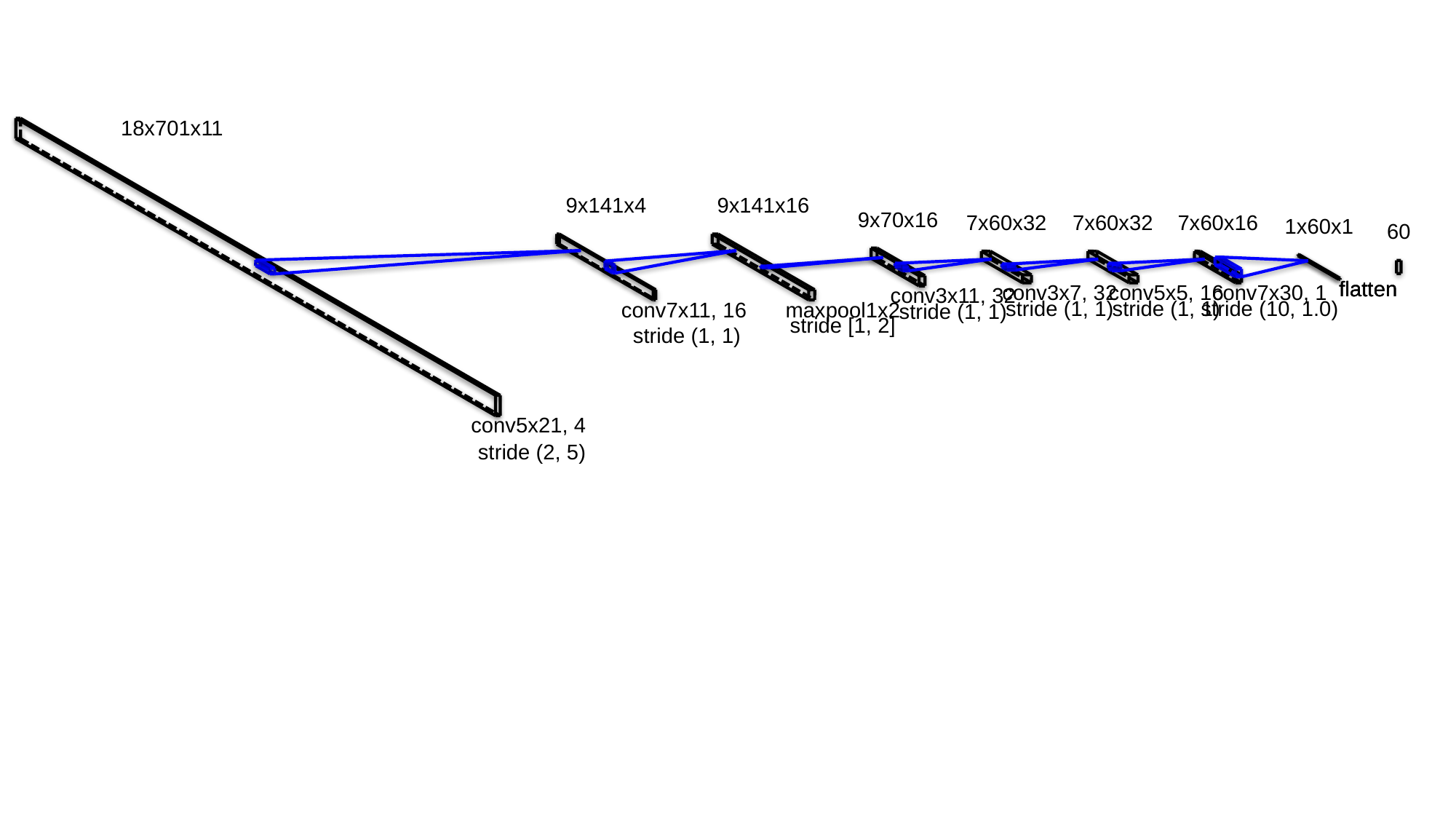

18x701x11

9x141x4
9x141x16
9x70x16
7x60x32
7x60x32
7x60x16
1x60x1
60

flatten
flatten
flatten

conv3x7, 32
conv5x5, 16
conv7x30, 1

conv3x11, 32

stride (1, 1)
stride (1, 1)
stride (10, 1.0)

conv7x11, 16
maxpool1x2
stride (1, 1)

stride [1, 2]
stride (1, 1)

conv5x21, 4

stride (2, 5)